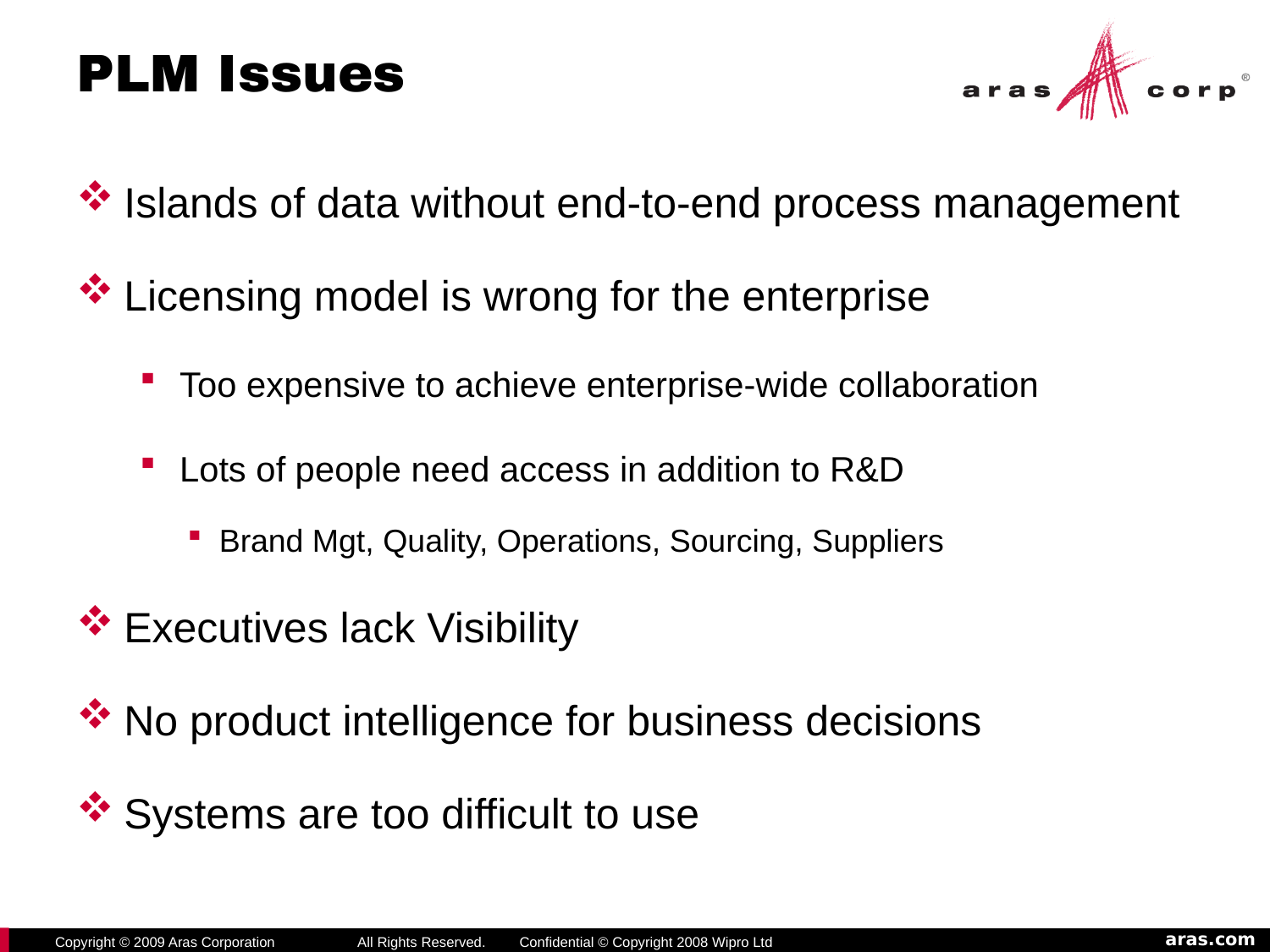

# PLM Issues
Islands of data without end-to-end process management
Licensing model is wrong for the enterprise
Too expensive to achieve enterprise-wide collaboration
Lots of people need access in addition to R&D
Brand Mgt, Quality, Operations, Sourcing, Suppliers
Executives lack Visibility
No product intelligence for business decisions
Systems are too difficult to use
Confidential © Copyright 2008 Wipro Ltd